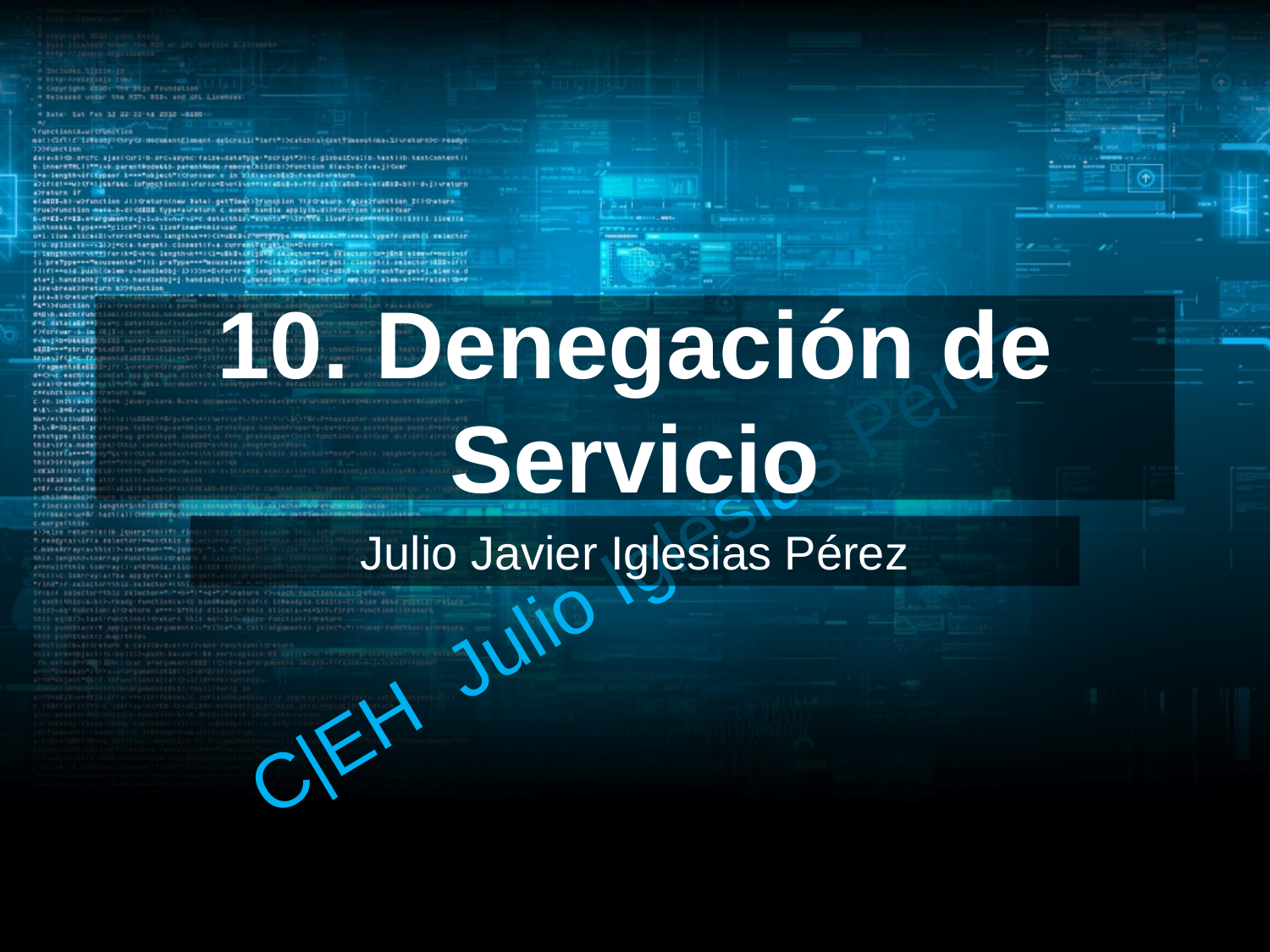

# 10. Denegación de Servicio
C|EH  Julio Iglesias Pérez
Julio Javier Iglesias Pérez